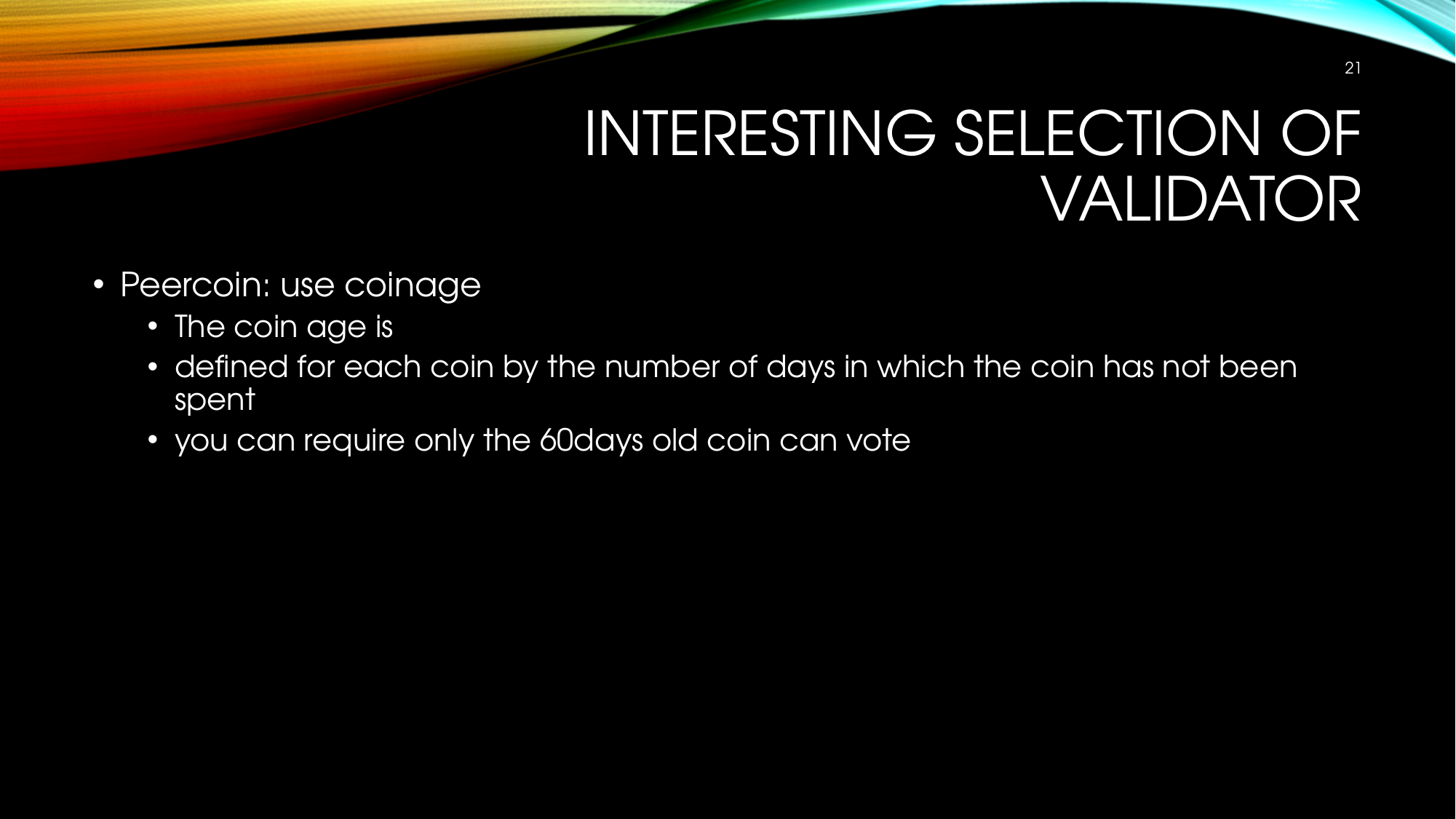

21
# interesting selection of validator
Peercoin: use coinage
The coin age is
defined for each coin by the number of days in which the coin has not been spent
you can require only the 60days old coin can vote